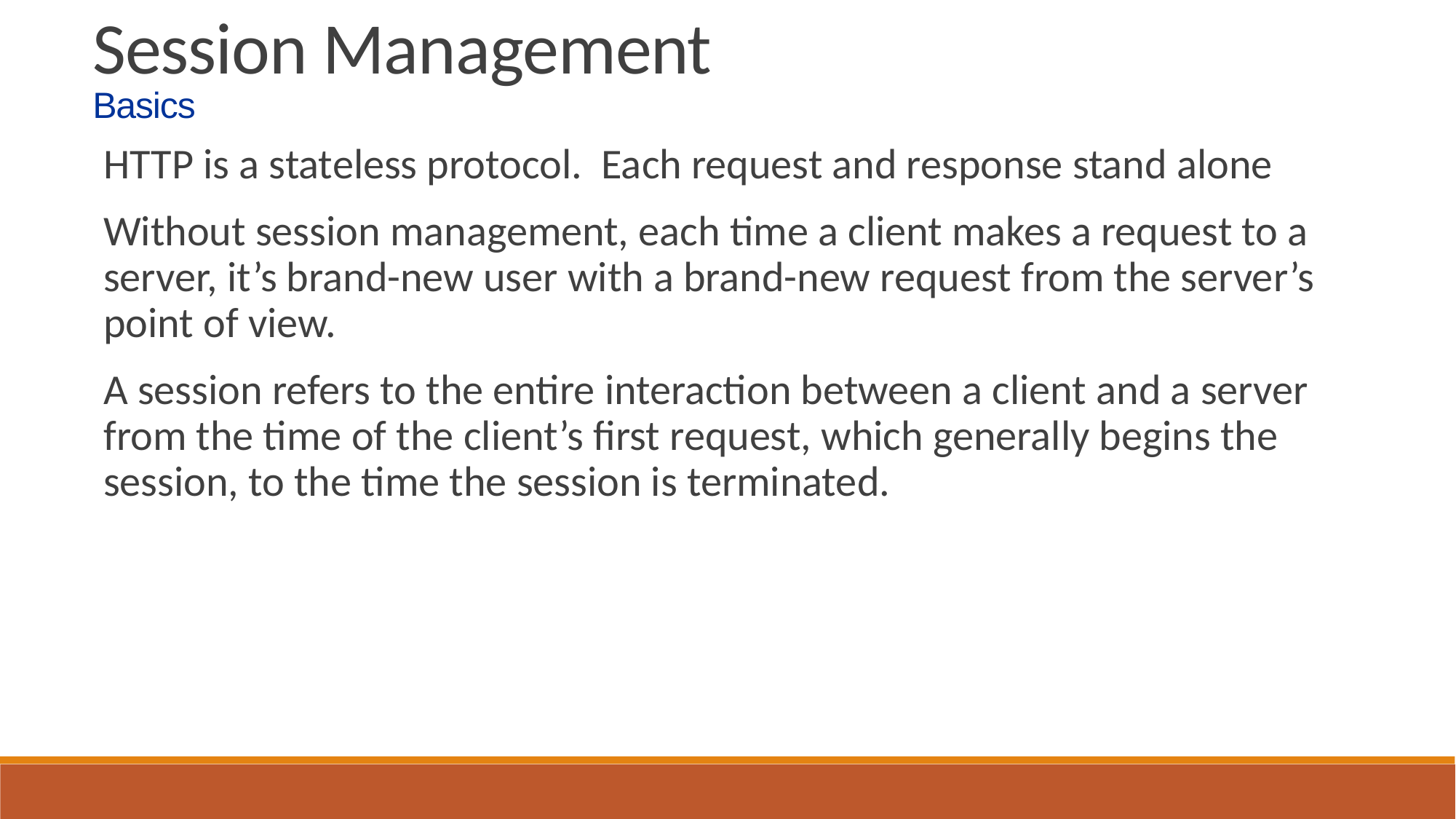

Session Management
Basics
HTTP is a stateless protocol.  Each request and response stand alone
Without session management, each time a client makes a request to a server, it’s brand-new user with a brand-new request from the server’s point of view.
A session refers to the entire interaction between a client and a server from the time of the client’s first request, which generally begins the session, to the time the session is terminated.